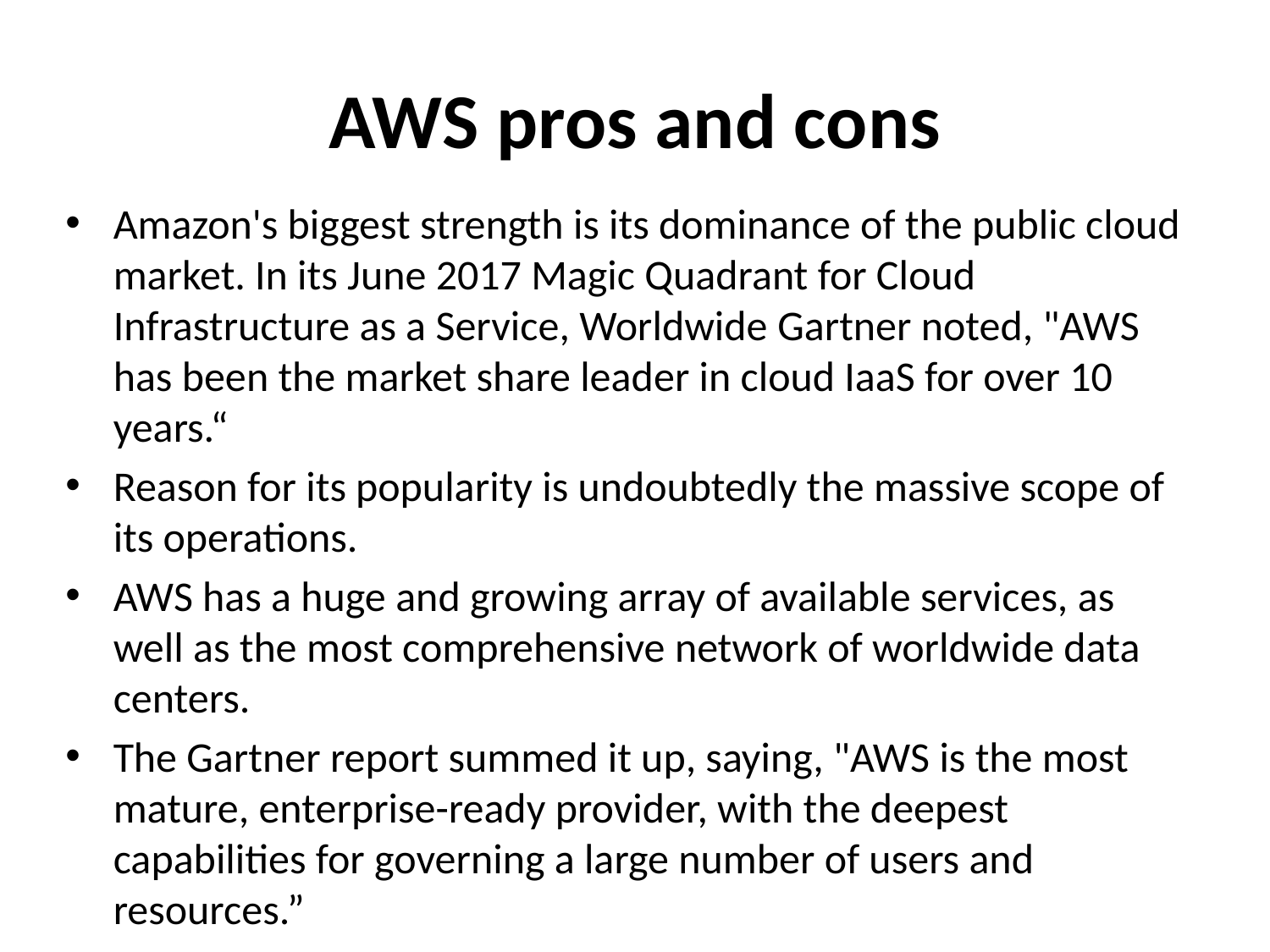

# AWS pros and cons
Amazon's biggest strength is its dominance of the public cloud market. In its June 2017 Magic Quadrant for Cloud Infrastructure as a Service, Worldwide Gartner noted, "AWS has been the market share leader in cloud IaaS for over 10 years.“
Reason for its popularity is undoubtedly the massive scope of its operations.
AWS has a huge and growing array of available services, as well as the most comprehensive network of worldwide data centers.
The Gartner report summed it up, saying, "AWS is the most mature, enterprise-ready provider, with the deepest capabilities for governing a large number of users and resources.”